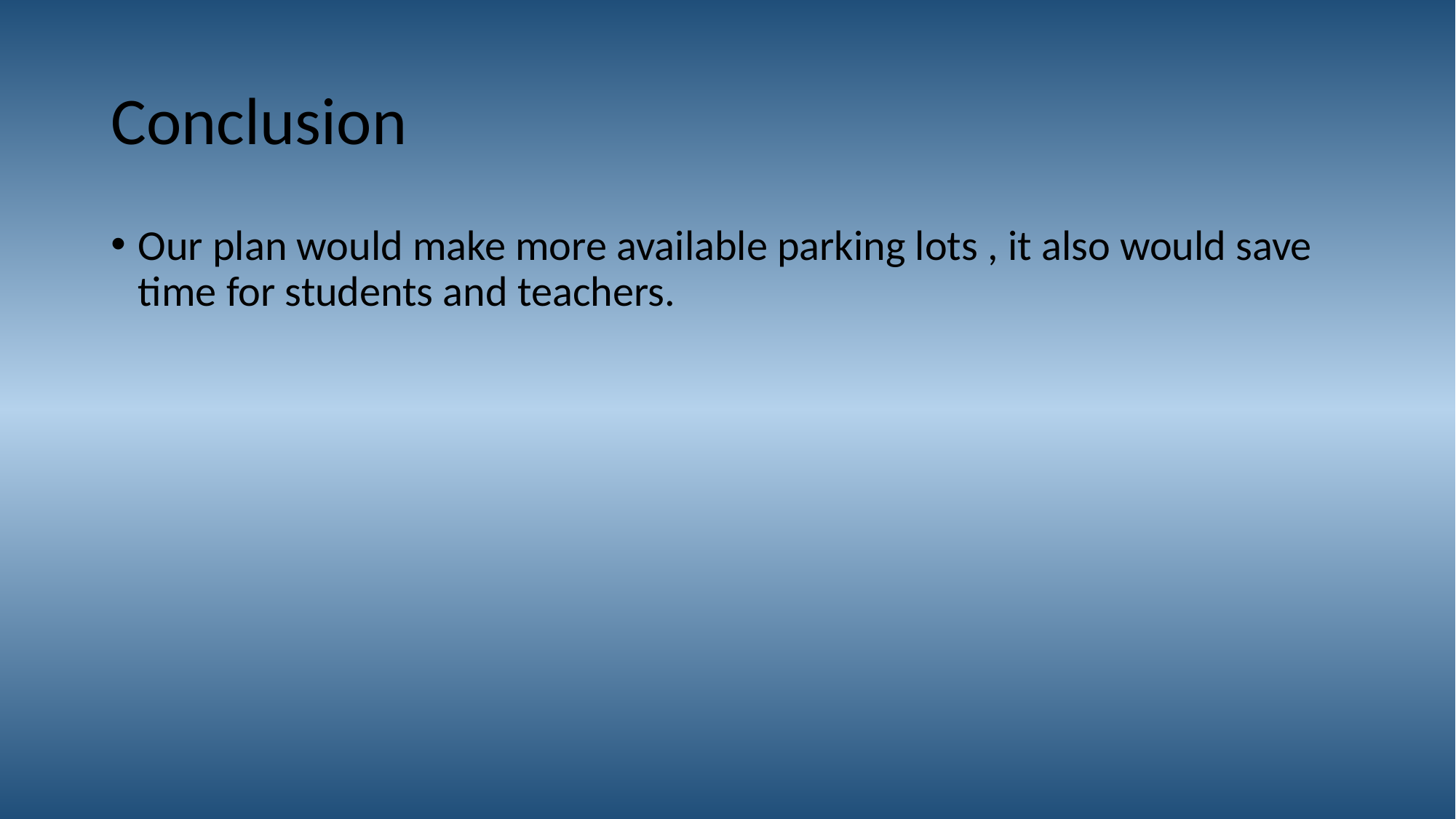

# Conclusion
Our plan would make more available parking lots , it also would save time for students and teachers.